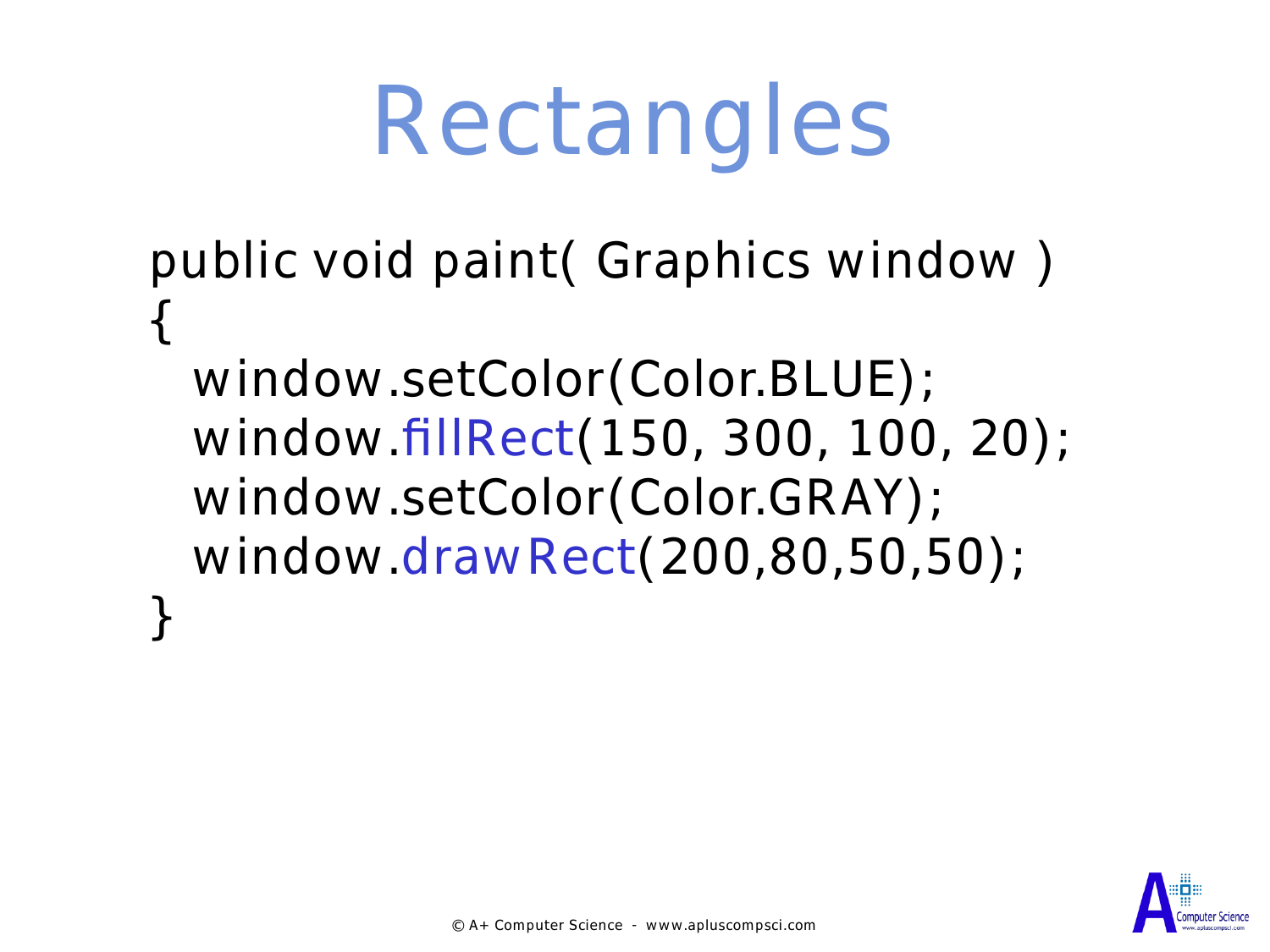

Rectangles
public void paint( Graphics window )
{
   window.setColor(Color.BLUE);
   window.fillRect(150, 300, 100, 20);
   window.setColor(Color.GRAY);
   window.drawRect(200,80,50,50);
}

© A+ Computer Science  -  www.apluscompsci.com